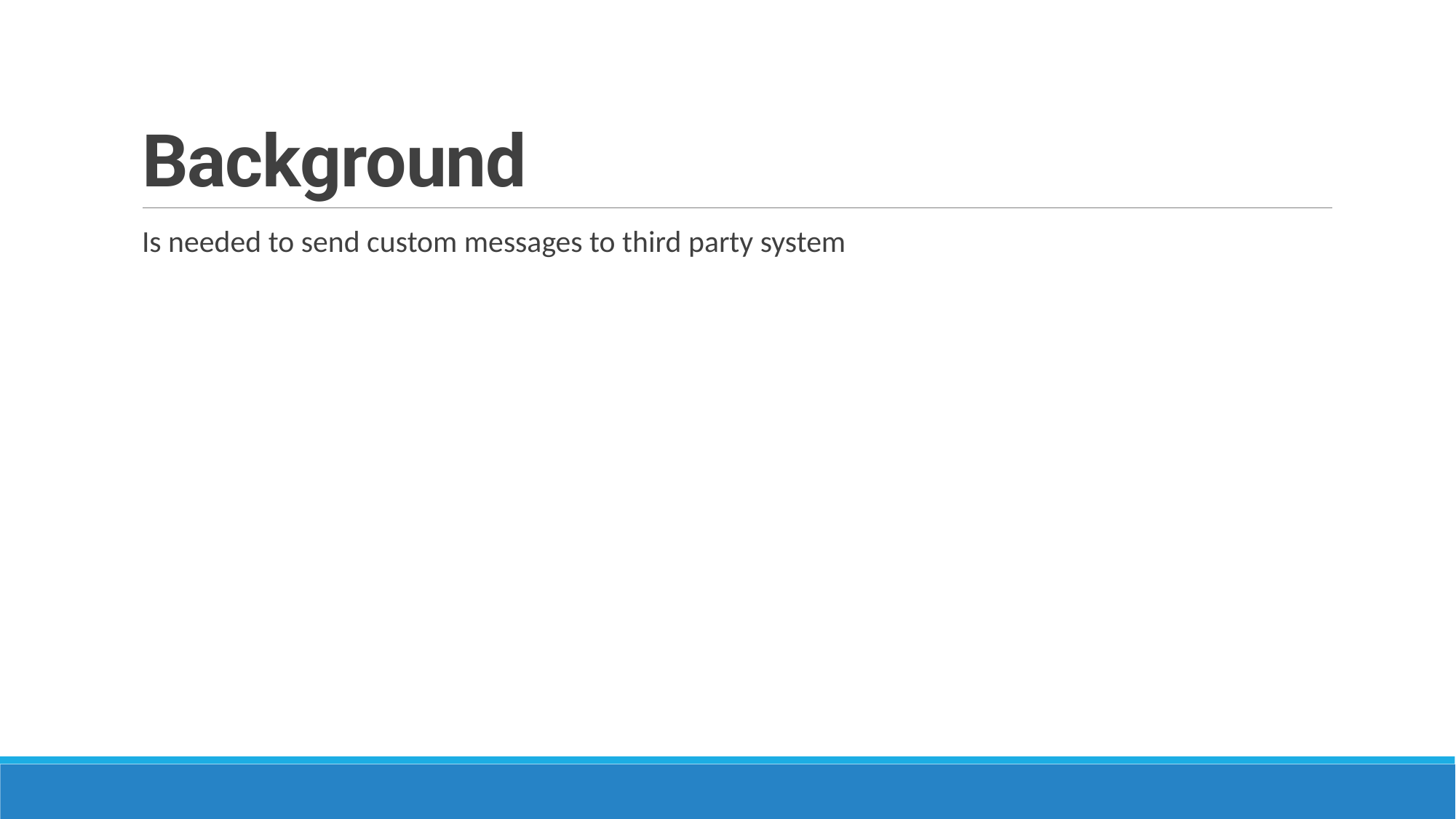

# Background
Is needed to send custom messages to third party system